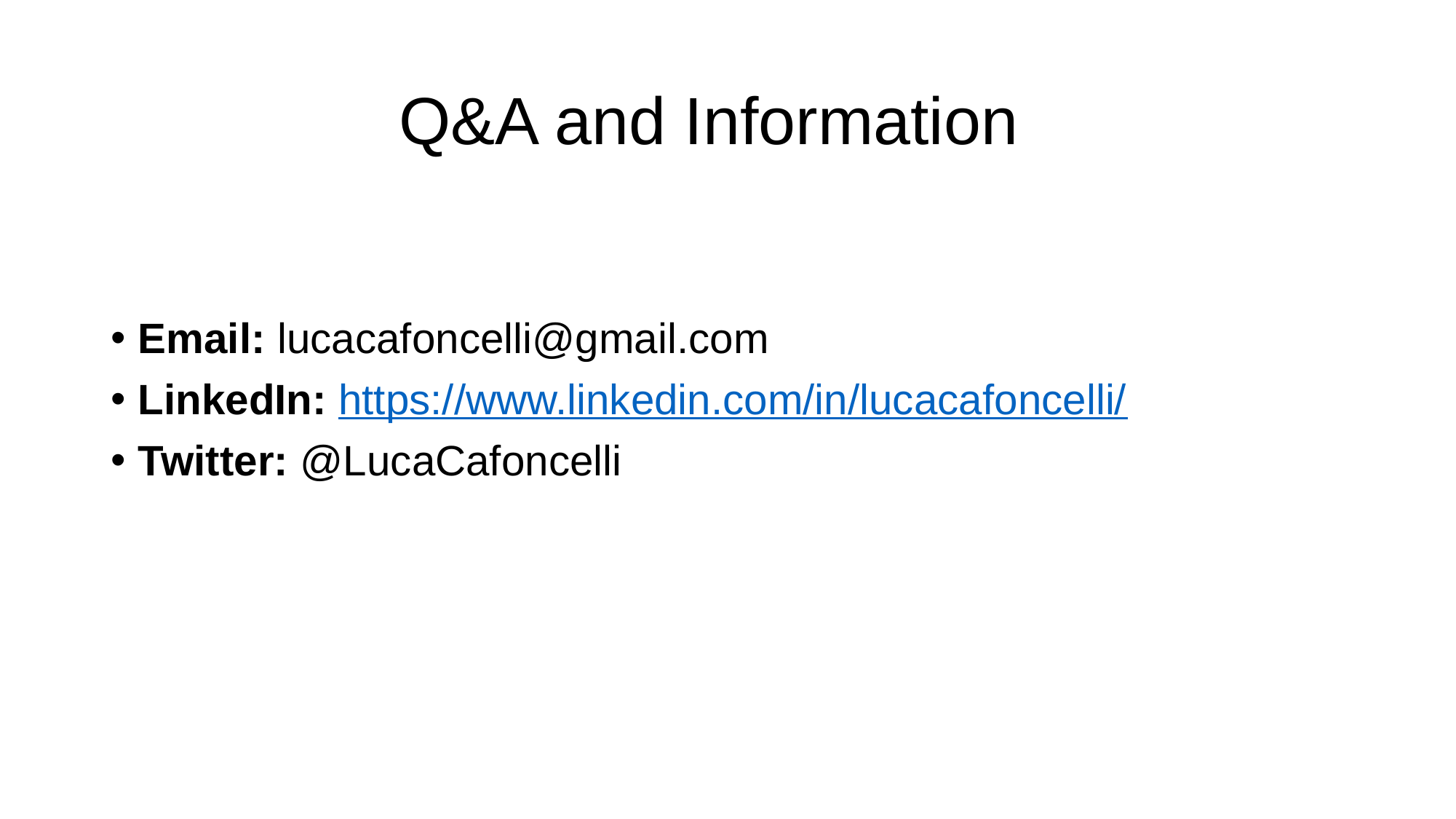

# Q&A and Information
Email: lucacafoncelli@gmail.com
LinkedIn: https://www.linkedin.com/in/lucacafoncelli/
Twitter: @LucaCafoncelli